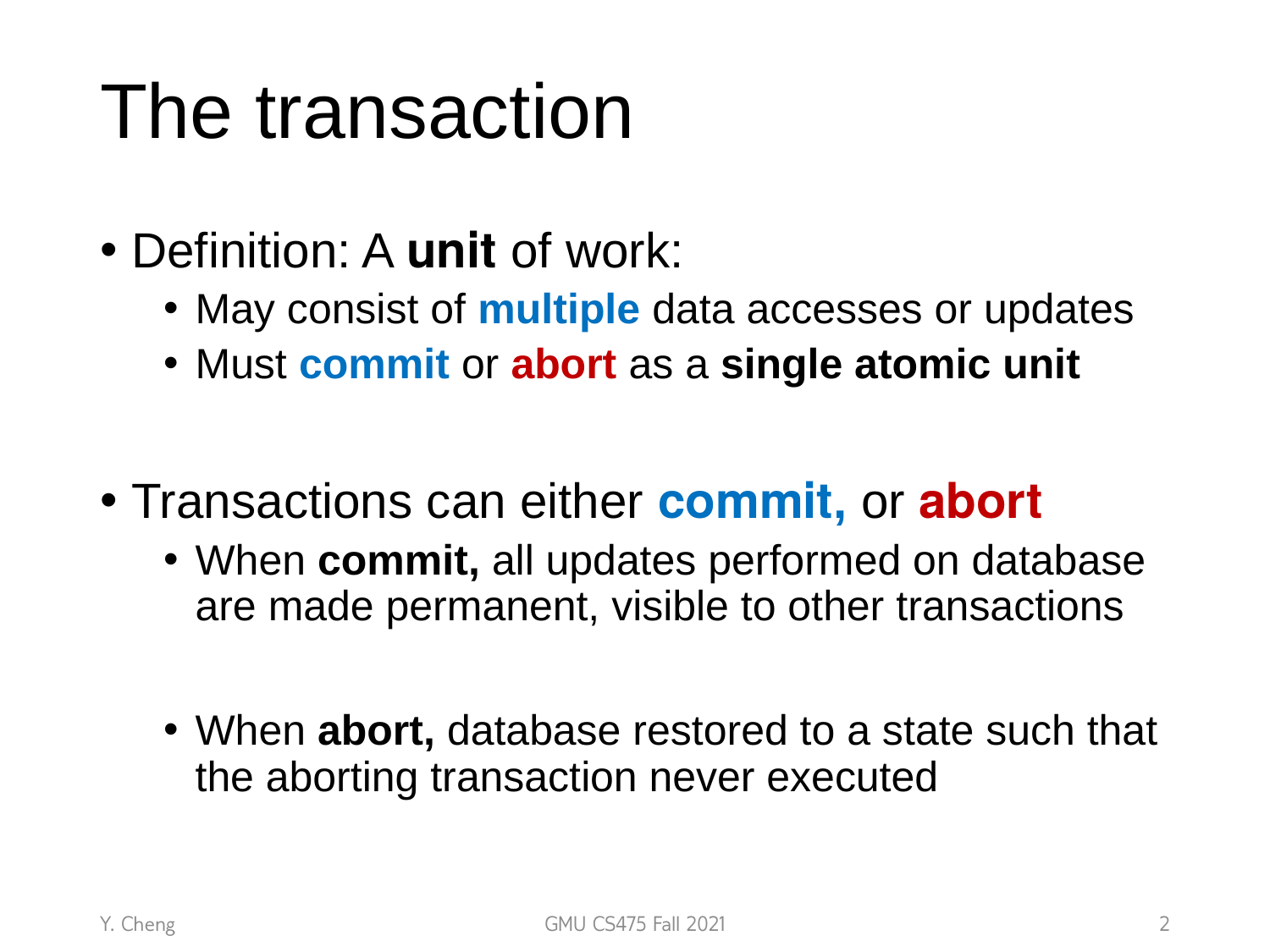

# The transaction
Definition: A unit of work:
May consist of multiple data accesses or updates
Must commit or abort as a single atomic unit

Transactions can either commit, or abort
When commit, all updates performed on database are made permanent, visible to other transactions

When abort, database restored to a state such that the aborting transaction never executed
Y. Cheng
GMU CS475 Fall 2021
2